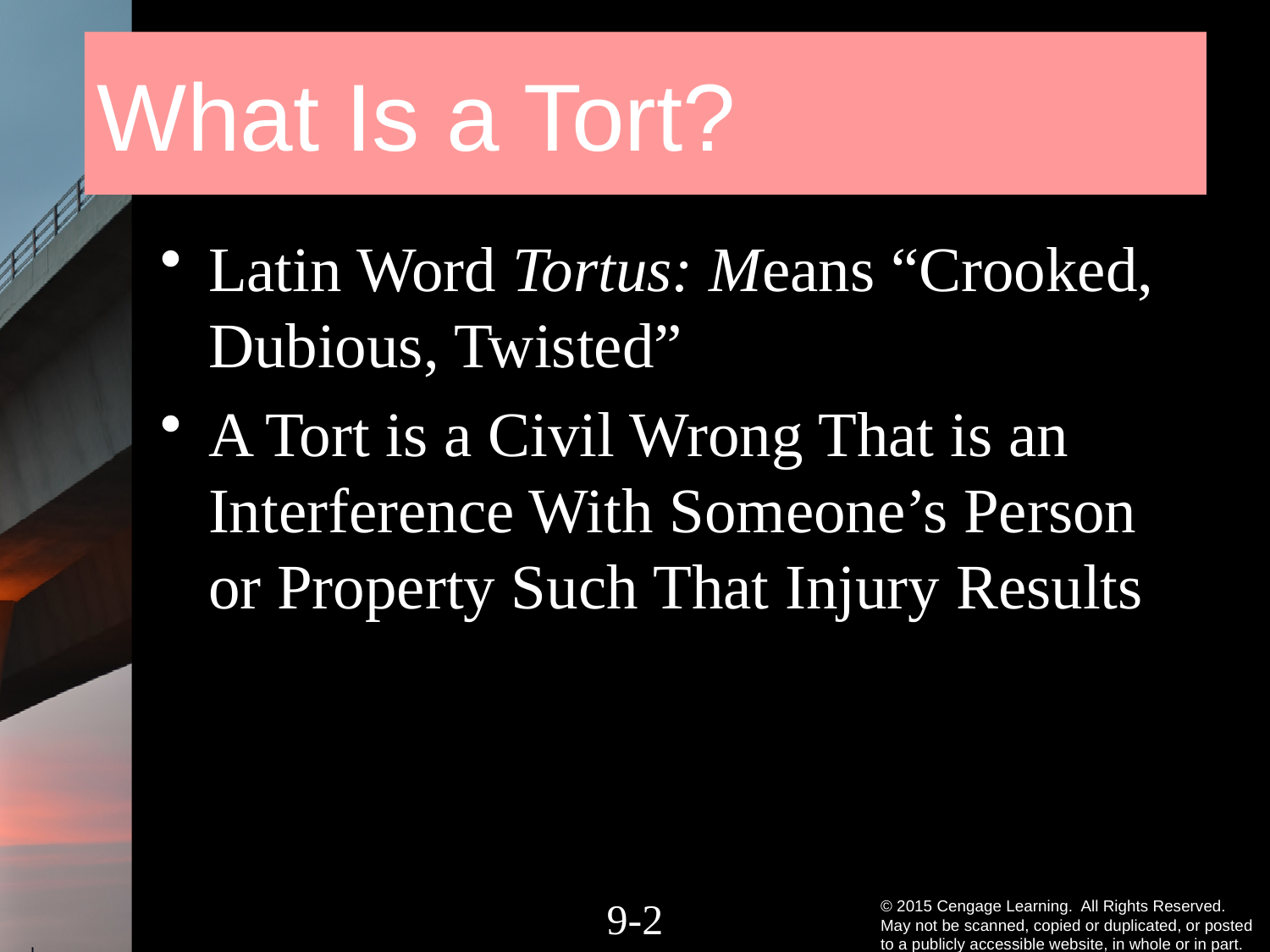

# What Is a Tort?
Latin Word Tortus: Means “Crooked, Dubious, Twisted”
A Tort is a Civil Wrong That is an Interference With Someone’s Person or Property Such That Injury Results
9-2